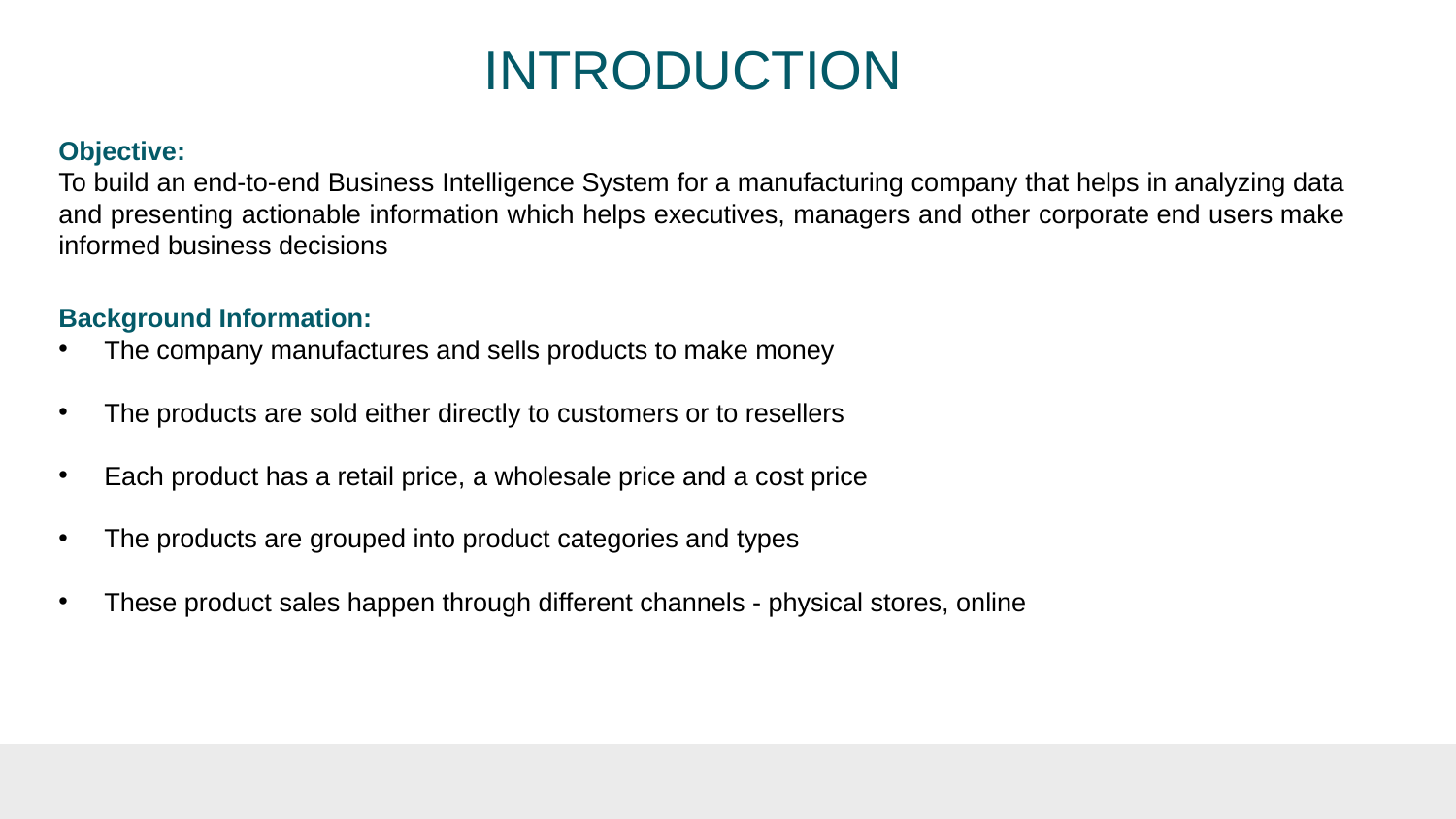

# INTRODUCTION
Objective:
To build an end-to-end Business Intelligence System for a manufacturing company that helps in analyzing data and presenting actionable information which helps executives, managers and other corporate end users make informed business decisions

Background Information:
The company manufactures and sells products to make money

The products are sold either directly to customers or to resellers

Each product has a retail price, a wholesale price and a cost price

The products are grouped into product categories and types

These product sales happen through different channels - physical stores, online